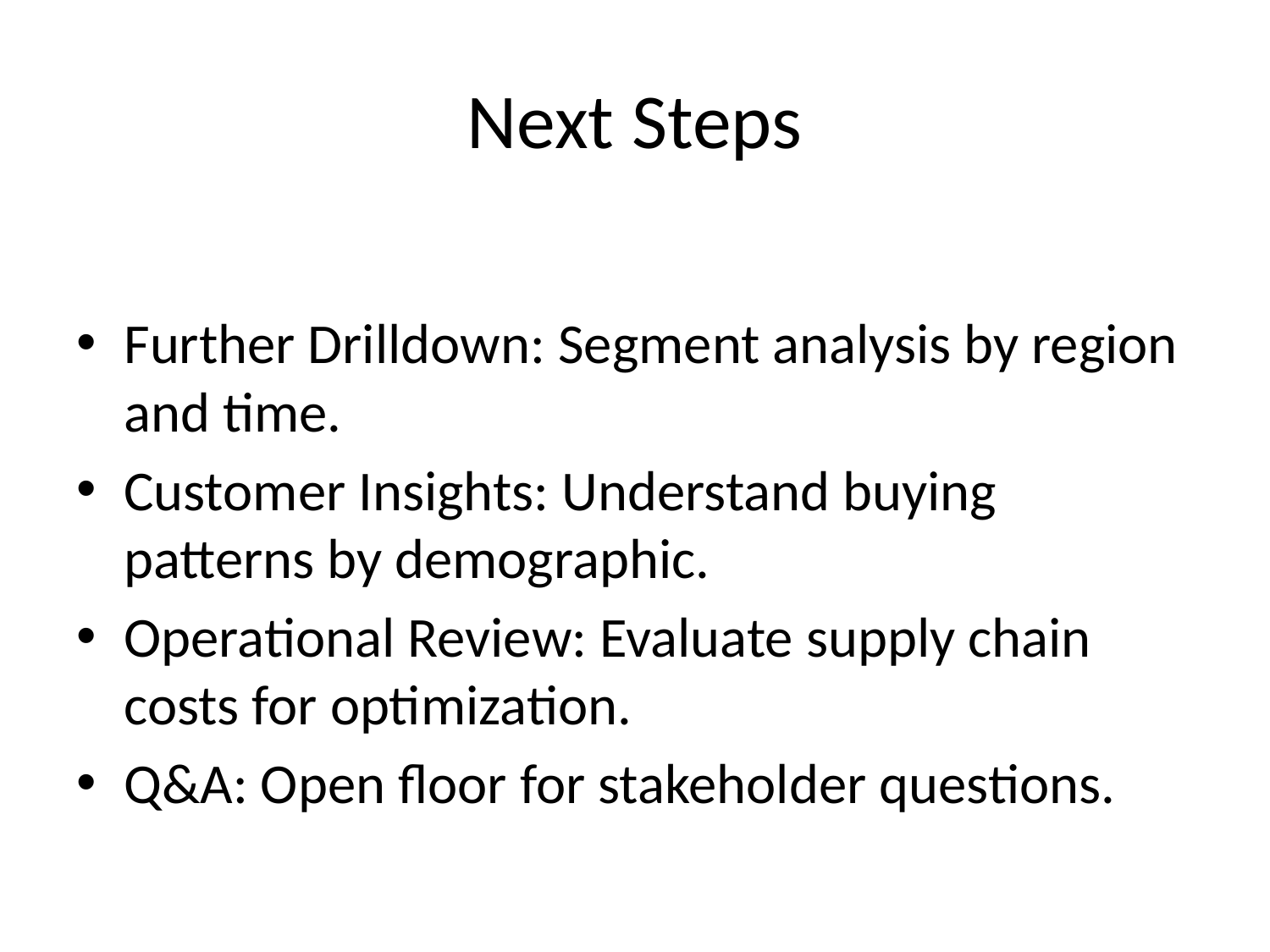

# Next Steps

Further Drilldown: Segment analysis by region and time.
Customer Insights: Understand buying patterns by demographic.
Operational Review: Evaluate supply chain costs for optimization.
Q&A: Open floor for stakeholder questions.